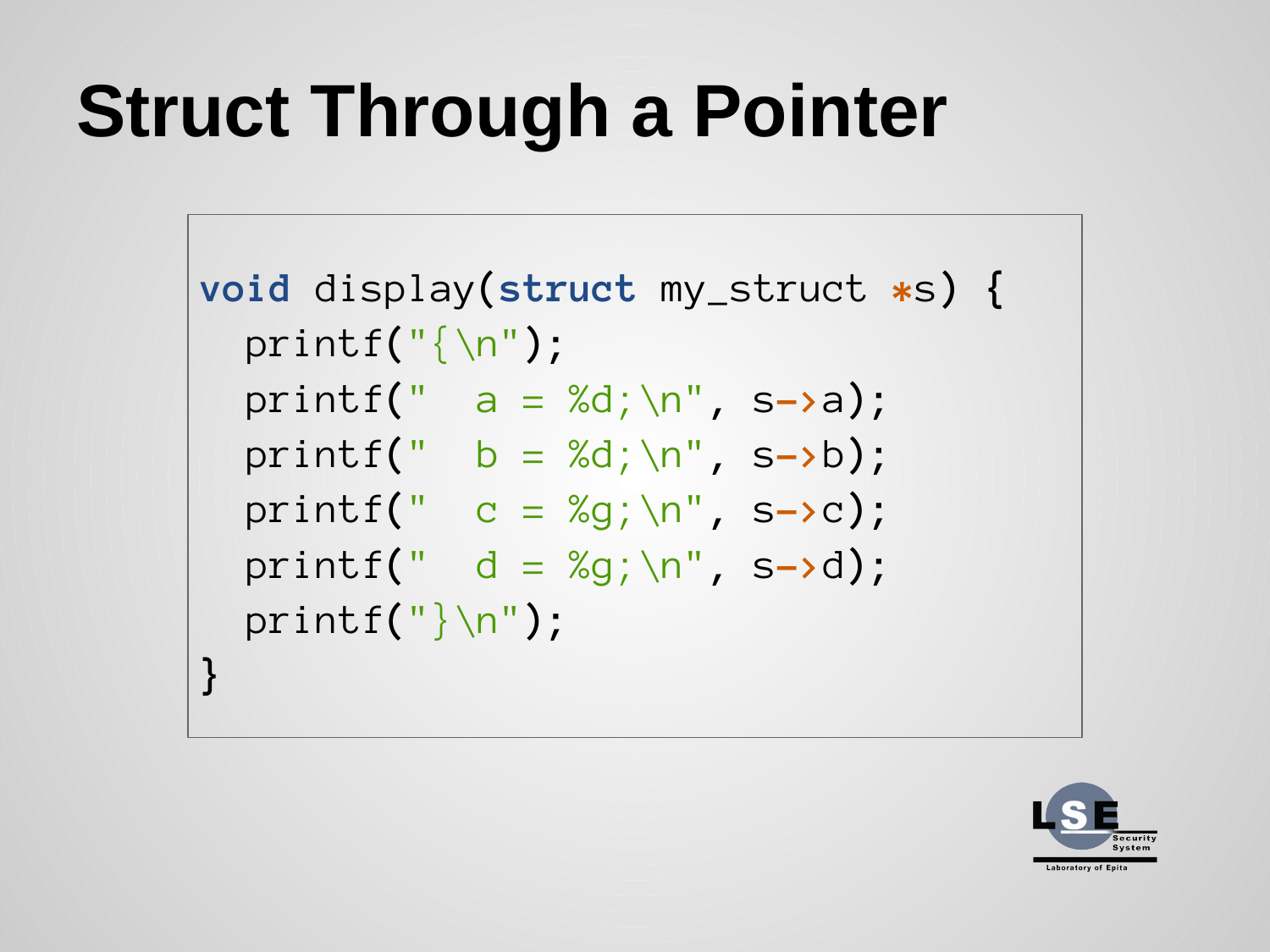

# Struct Through a Pointer
void display(struct my_struct *s) {
  printf("{\n");
  printf("  a = %d;\n", s->a);
  printf("  b = %d;\n", s->b);
  printf("  c = %g;\n", s->c);
  printf("  d = %g;\n", s->d);
  printf("}\n");
}